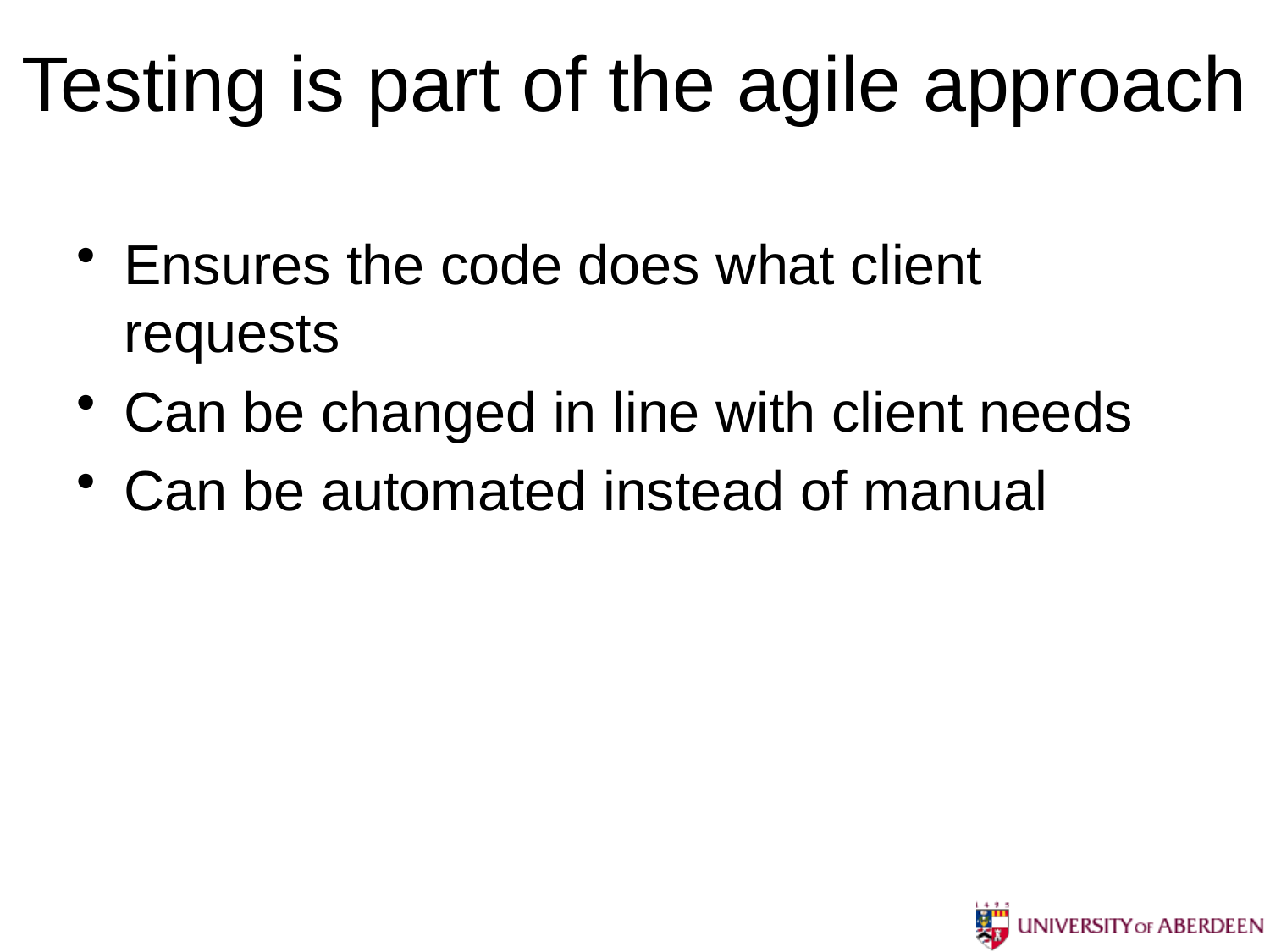

# Testing is part of the agile approach
Ensures the code does what client requests
Can be changed in line with client needs
Can be automated instead of manual